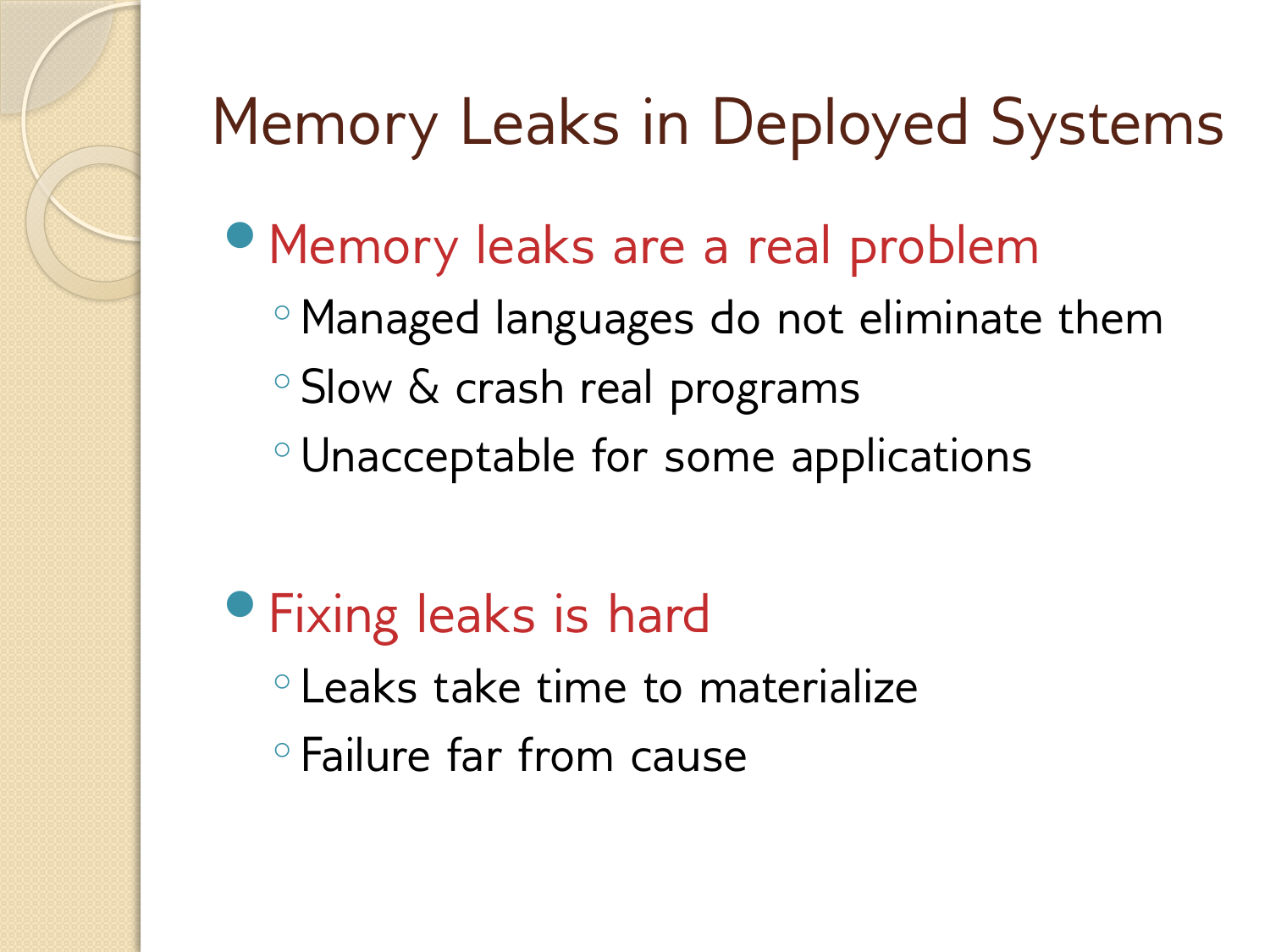

# Memory Leaks in Deployed Systems
Memory leaks are a real problem
Managed languages do not eliminate them
Slow & crash real programs
Unacceptable for some applications

Fixing leaks is hard
Leaks take time to materialize
Failure far from cause